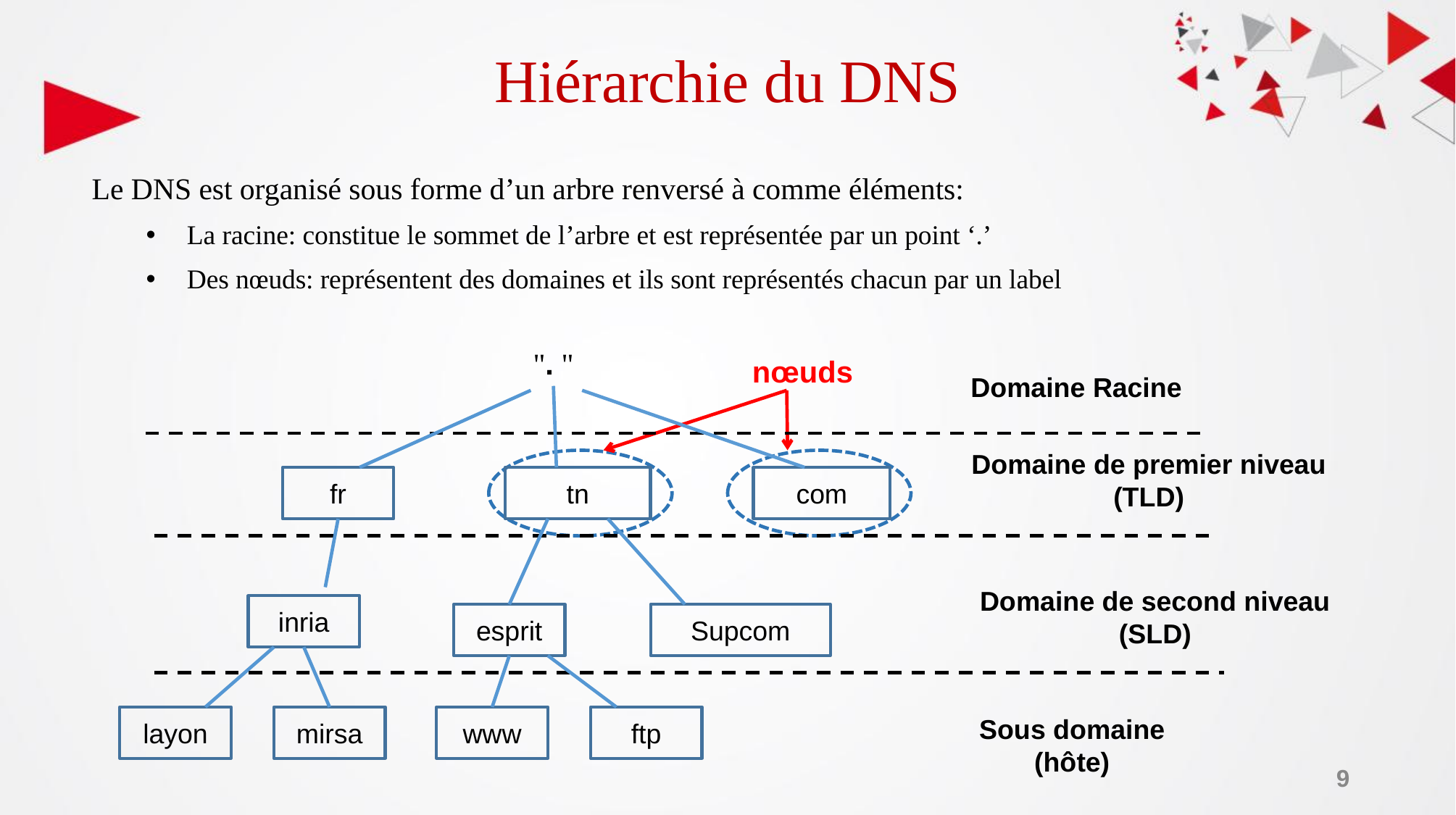

# Hiérarchie du DNS
Le DNS est organisé sous forme d’un arbre renversé à comme éléments:
La racine: constitue le sommet de l’arbre et est représentée par un point ‘.’
Des nœuds: représentent des domaines et ils sont représentés chacun par un label
". "
nœuds
Domaine Racine
Domaine de premier niveau
(TLD)

fr
tn
com
Domaine de second niveau
(SLD)
inria
esprit
Supcom
layon
mirsa
www
ftp
Sous domaine
(hôte)
9